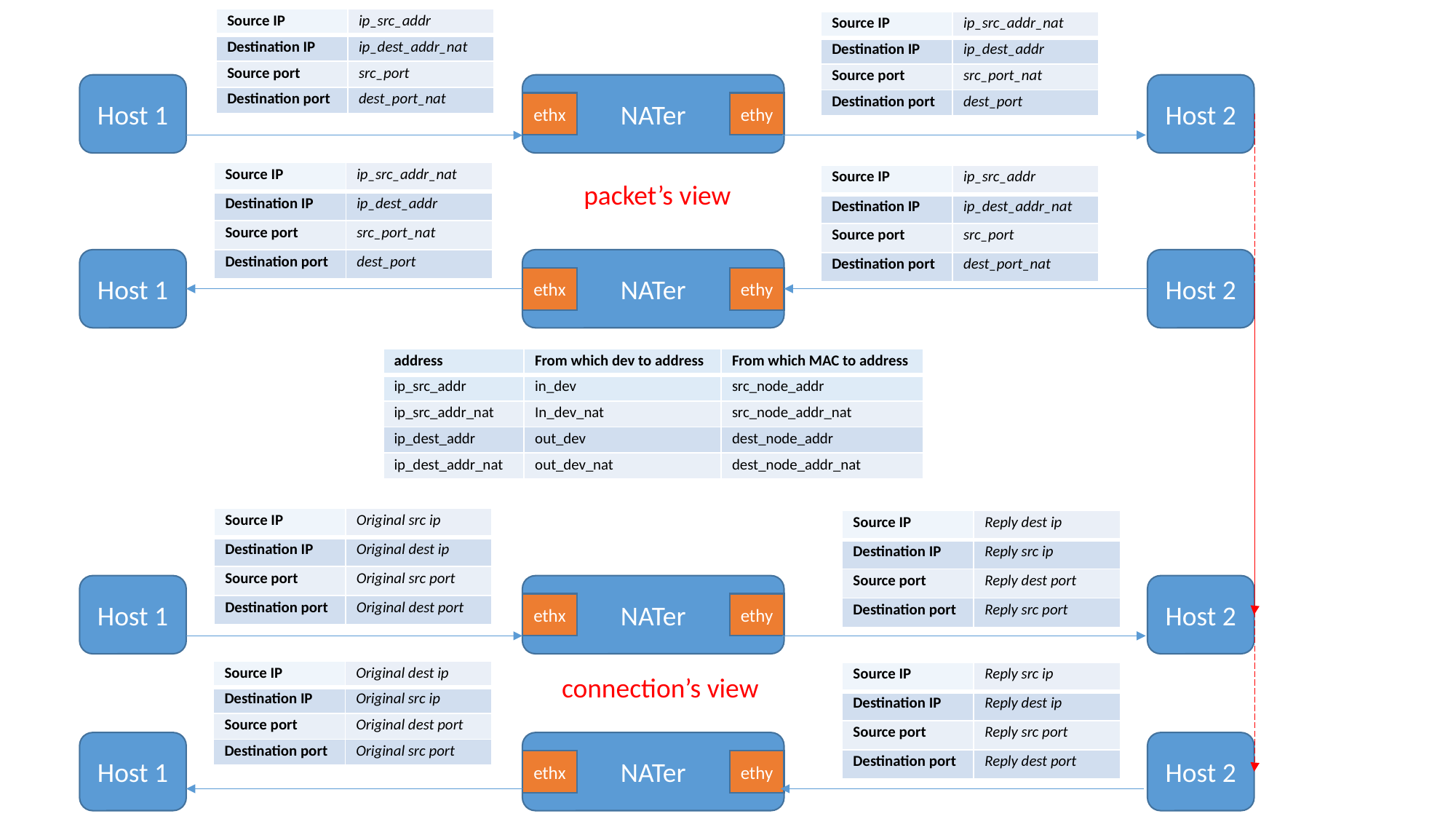

| Source IP | ip\_src\_addr |
| --- | --- |
| Destination IP | ip\_dest\_addr\_nat |
| Source port | src\_port |
| Destination port | dest\_port\_nat |
| Source IP | ip\_src\_addr\_nat |
| --- | --- |
| Destination IP | ip\_dest\_addr |
| Source port | src\_port\_nat |
| Destination port | dest\_port |
Host 1
Host 2
NATer
ethx
ethy
| Source IP | ip\_src\_addr\_nat |
| --- | --- |
| Destination IP | ip\_dest\_addr |
| Source port | src\_port\_nat |
| Destination port | dest\_port |
| Source IP | ip\_src\_addr |
| --- | --- |
| Destination IP | ip\_dest\_addr\_nat |
| Source port | src\_port |
| Destination port | dest\_port\_nat |
packet’s view
Host 1
Host 2
NATer
ethx
ethy
| address | From which dev to address | From which MAC to address |
| --- | --- | --- |
| ip\_src\_addr | in\_dev | src\_node\_addr |
| ip\_src\_addr\_nat | In\_dev\_nat | src\_node\_addr\_nat |
| ip\_dest\_addr | out\_dev | dest\_node\_addr |
| ip\_dest\_addr\_nat | out\_dev\_nat | dest\_node\_addr\_nat |
| Source IP | Original src ip |
| --- | --- |
| Destination IP | Original dest ip |
| Source port | Original src port |
| Destination port | Original dest port |
| Source IP | Reply dest ip |
| --- | --- |
| Destination IP | Reply src ip |
| Source port | Reply dest port |
| Destination port | Reply src port |
Host 1
NATer
Host 2
ethx
ethy
| Source IP | Original dest ip |
| --- | --- |
| Destination IP | Original src ip |
| Source port | Original dest port |
| Destination port | Original src port |
| Source IP | Reply src ip |
| --- | --- |
| Destination IP | Reply dest ip |
| Source port | Reply src port |
| Destination port | Reply dest port |
connection’s view
Host 1
NATer
Host 2
ethx
ethy